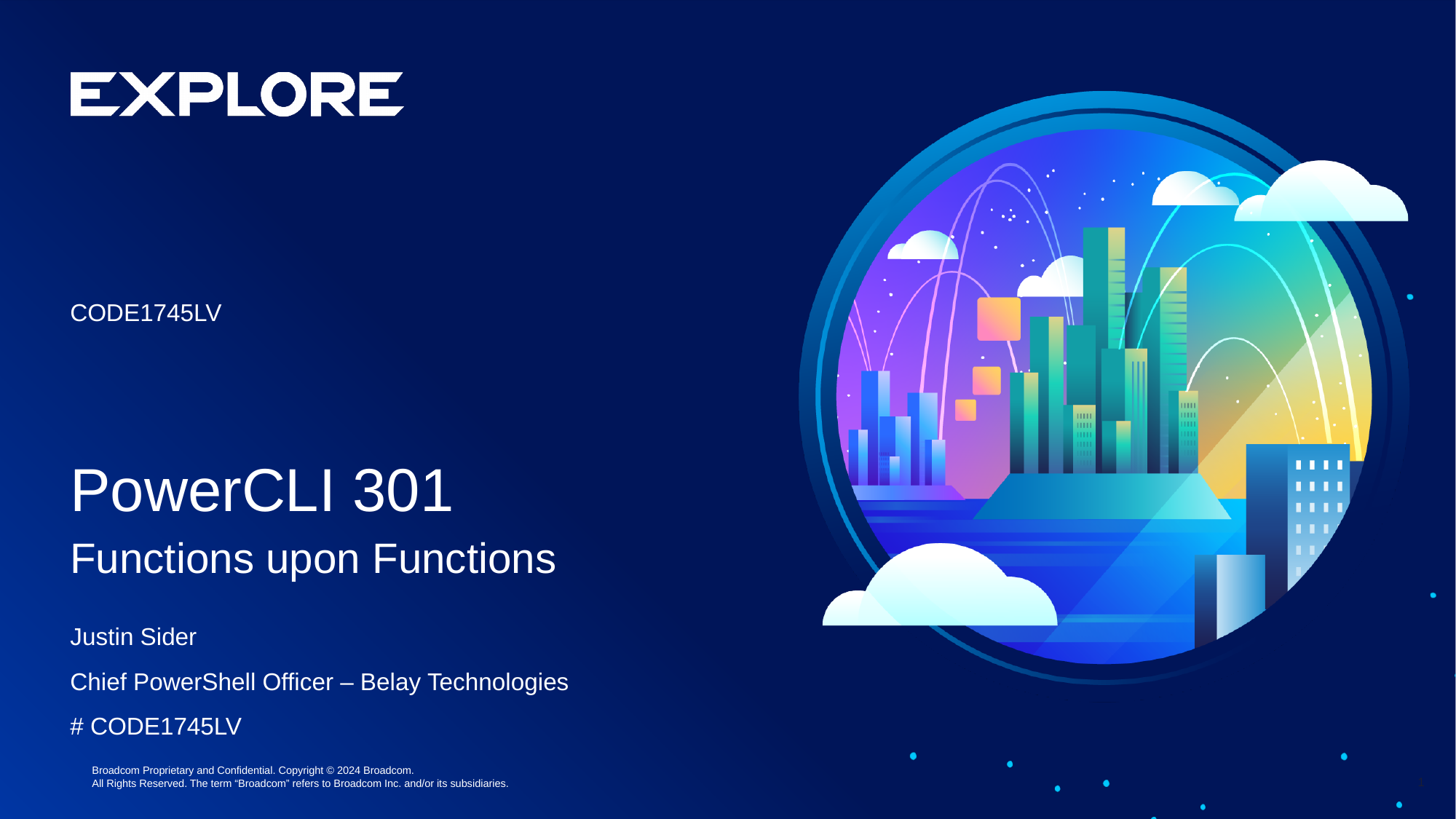

CODE1745LV
# PowerCLI 301
Functions upon Functions
Justin Sider
Chief PowerShell Officer – Belay Technologies
# CODE1745LV
Broadcom Proprietary and Confidential. Copyright © 2024 Broadcom.
All Rights Reserved. The term “Broadcom” refers to Broadcom Inc. and/or its subsidiaries.